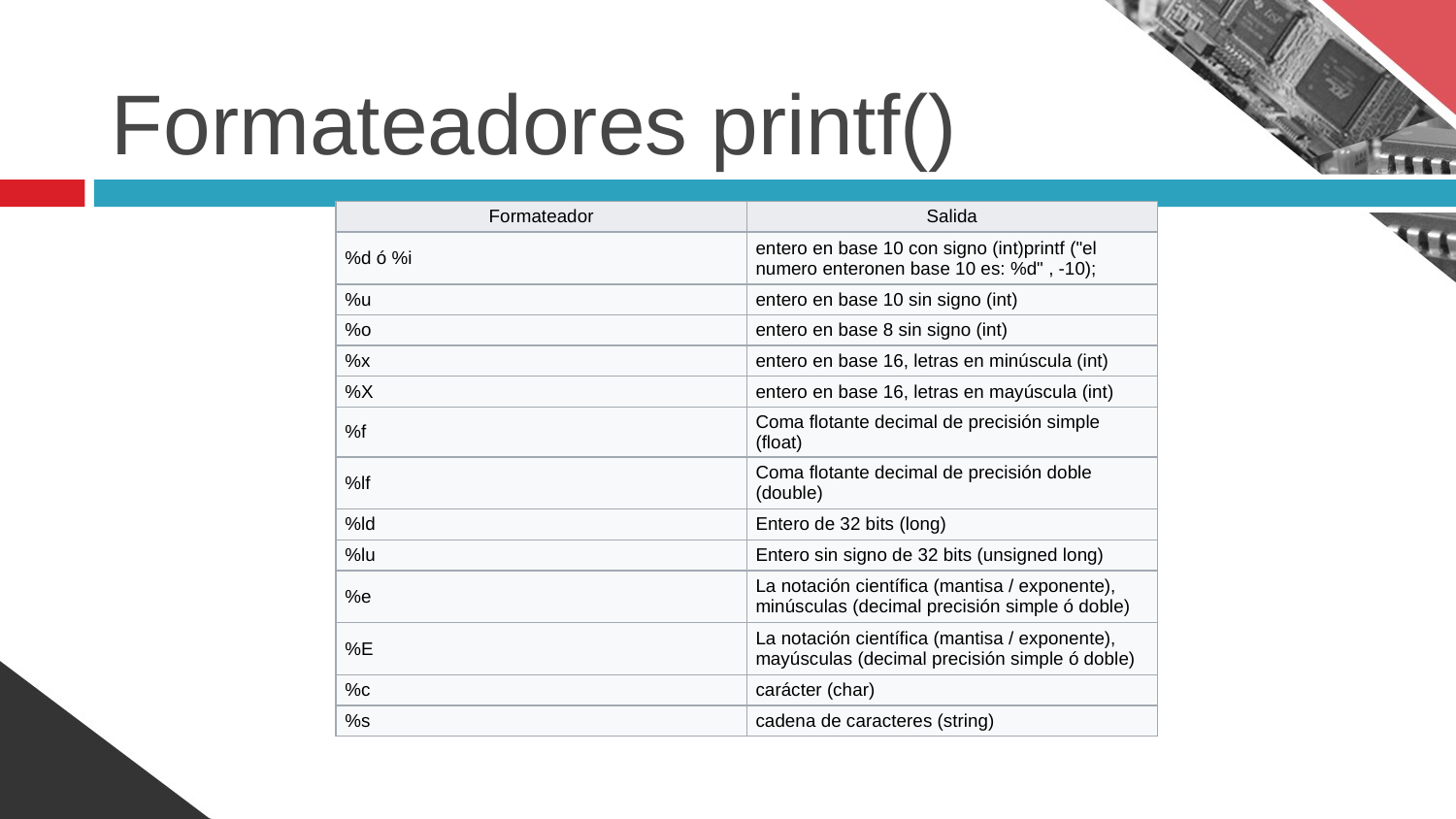

# Formateadores printf()
| Formateador | Salida |
| --- | --- |
| %d ó %i | entero en base 10 con signo (int)printf ("el numero enteronen base 10 es: %d" , -10); |
| %u | entero en base 10 sin signo (int) |
| %o | entero en base 8 sin signo (int) |
| %x | entero en base 16, letras en minúscula (int) |
| %X | entero en base 16, letras en mayúscula (int) |
| %f | Coma flotante decimal de precisión simple (float) |
| %lf | Coma flotante decimal de precisión doble (double) |
| %ld | Entero de 32 bits (long) |
| %lu | Entero sin signo de 32 bits (unsigned long) |
| %e | La notación científica (mantisa / exponente), minúsculas (decimal precisión simple ó doble) |
| %E | La notación científica (mantisa / exponente), mayúsculas (decimal precisión simple ó doble) |
| %c | carácter (char) |
| %s | cadena de caracteres (string) |